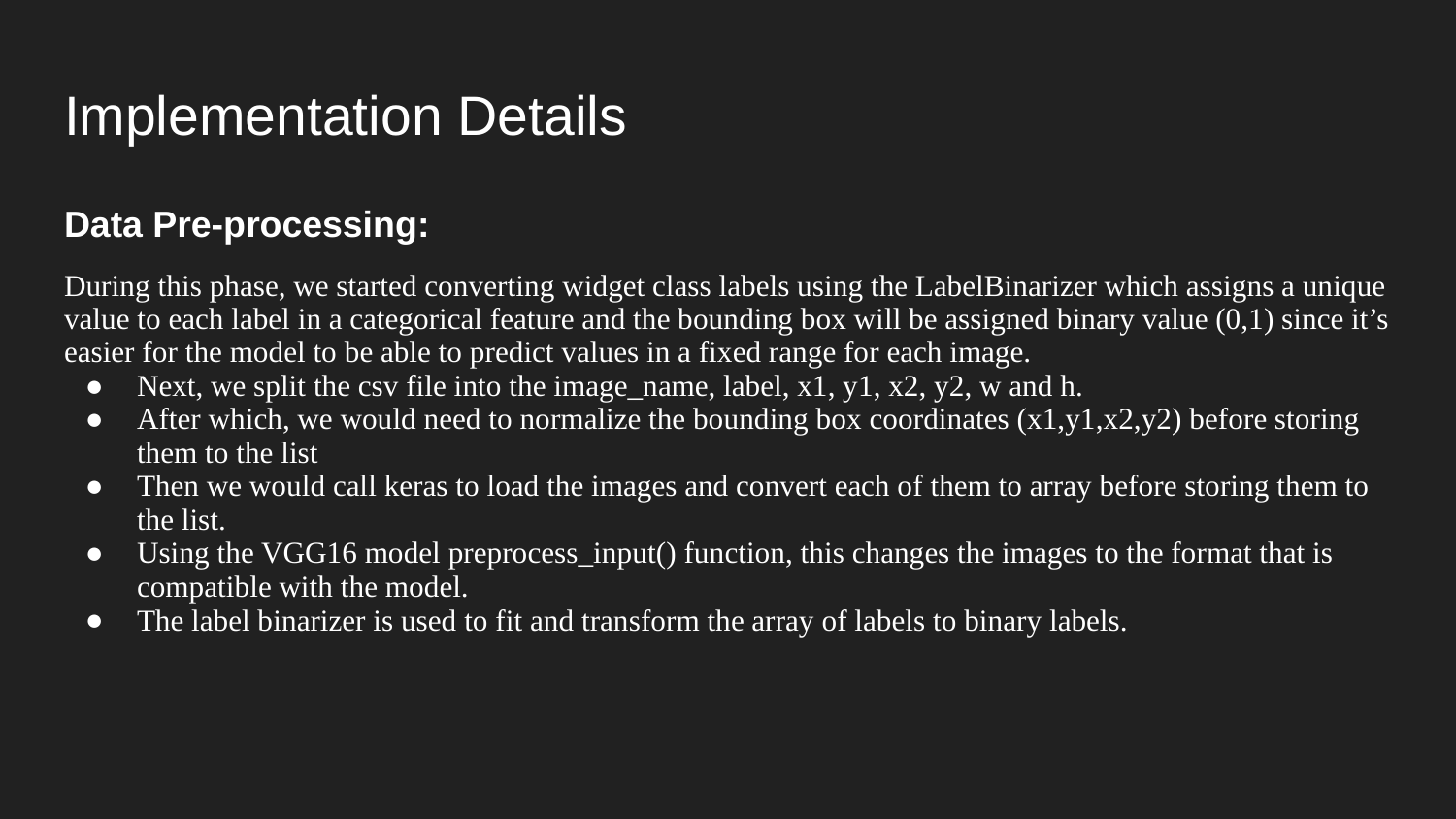

# Implementation Details
Data Pre-processing:
During this phase, we started converting widget class labels using the LabelBinarizer which assigns a unique value to each label in a categorical feature and the bounding box will be assigned binary value (0,1) since it’s easier for the model to be able to predict values in a fixed range for each image.
Next, we split the csv file into the image_name, label, x1, y1, x2, y2, w and h.
After which, we would need to normalize the bounding box coordinates (x1,y1,x2,y2) before storing them to the list
Then we would call keras to load the images and convert each of them to array before storing them to the list.
Using the VGG16 model preprocess_input() function, this changes the images to the format that is compatible with the model.
The label binarizer is used to fit and transform the array of labels to binary labels.